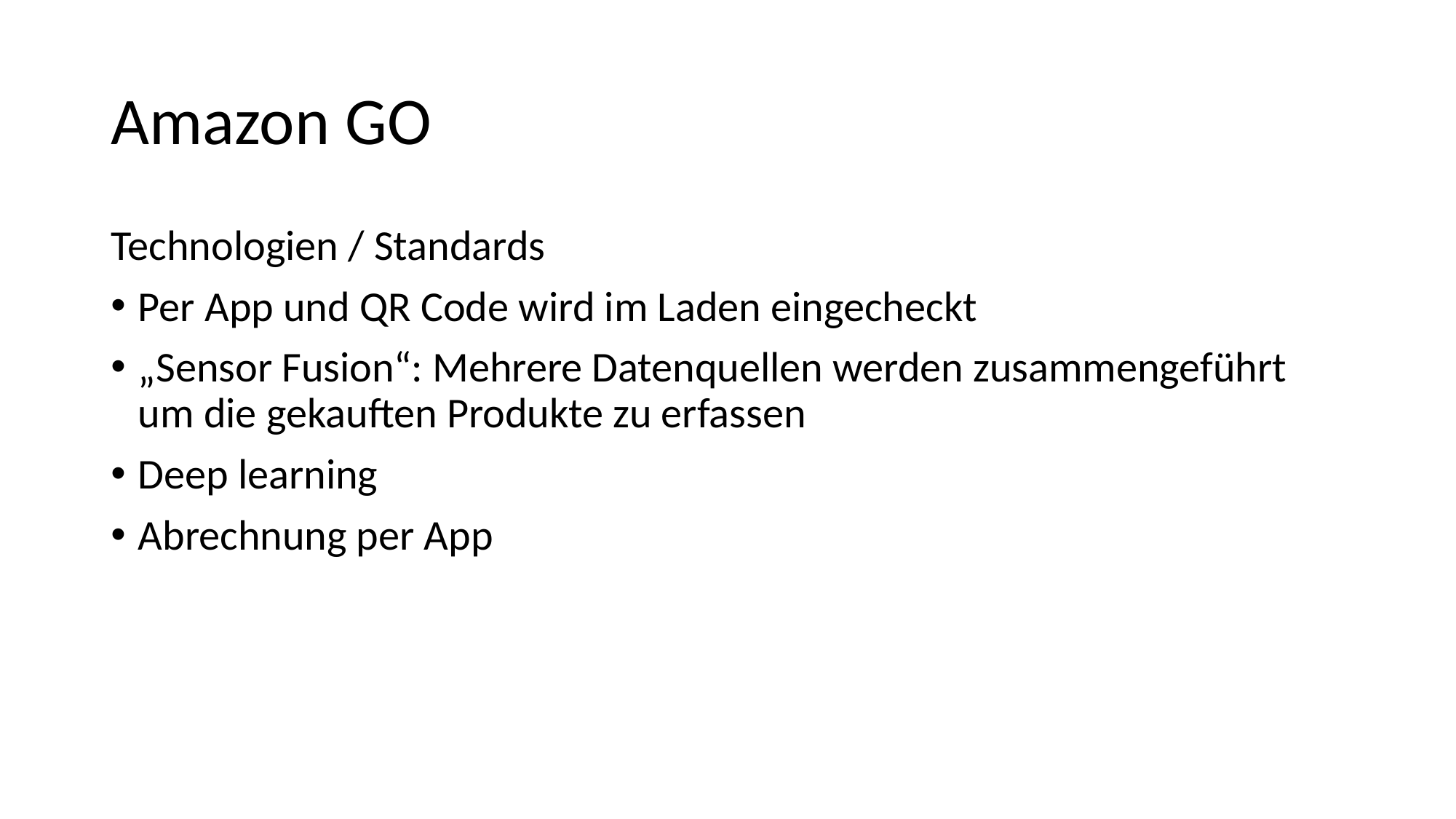

# Amazon GO
Technologien / Standards
Per App und QR Code wird im Laden eingecheckt
„Sensor Fusion“: Mehrere Datenquellen werden zusammengeführt um die gekauften Produkte zu erfassen
Deep learning
Abrechnung per App